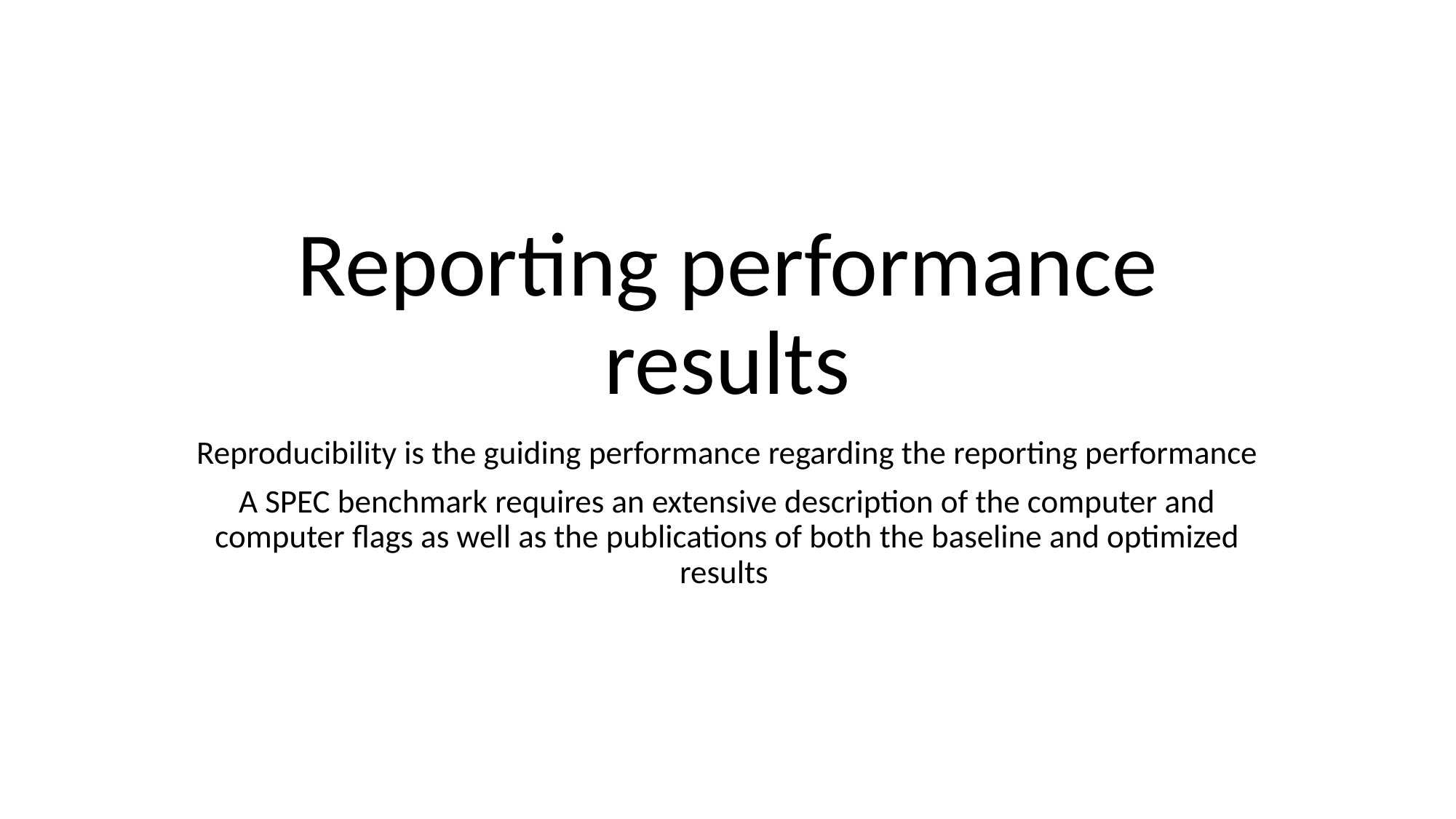

# Reporting performance results
Reproducibility is the guiding performance regarding the reporting performance
A SPEC benchmark requires an extensive description of the computer and computer flags as well as the publications of both the baseline and optimized results